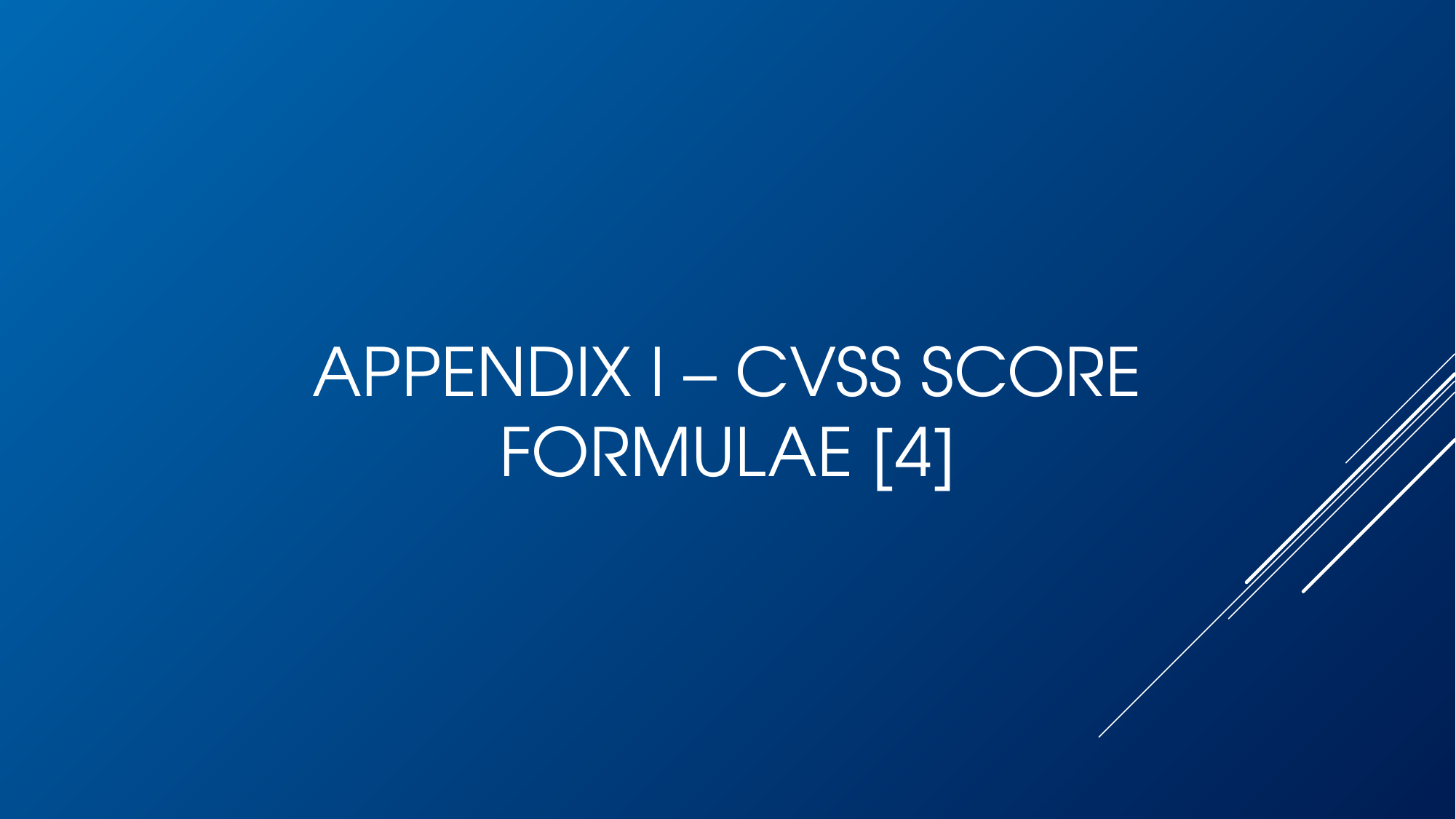

APPENDIX I – CVSS Score Formulae [4]